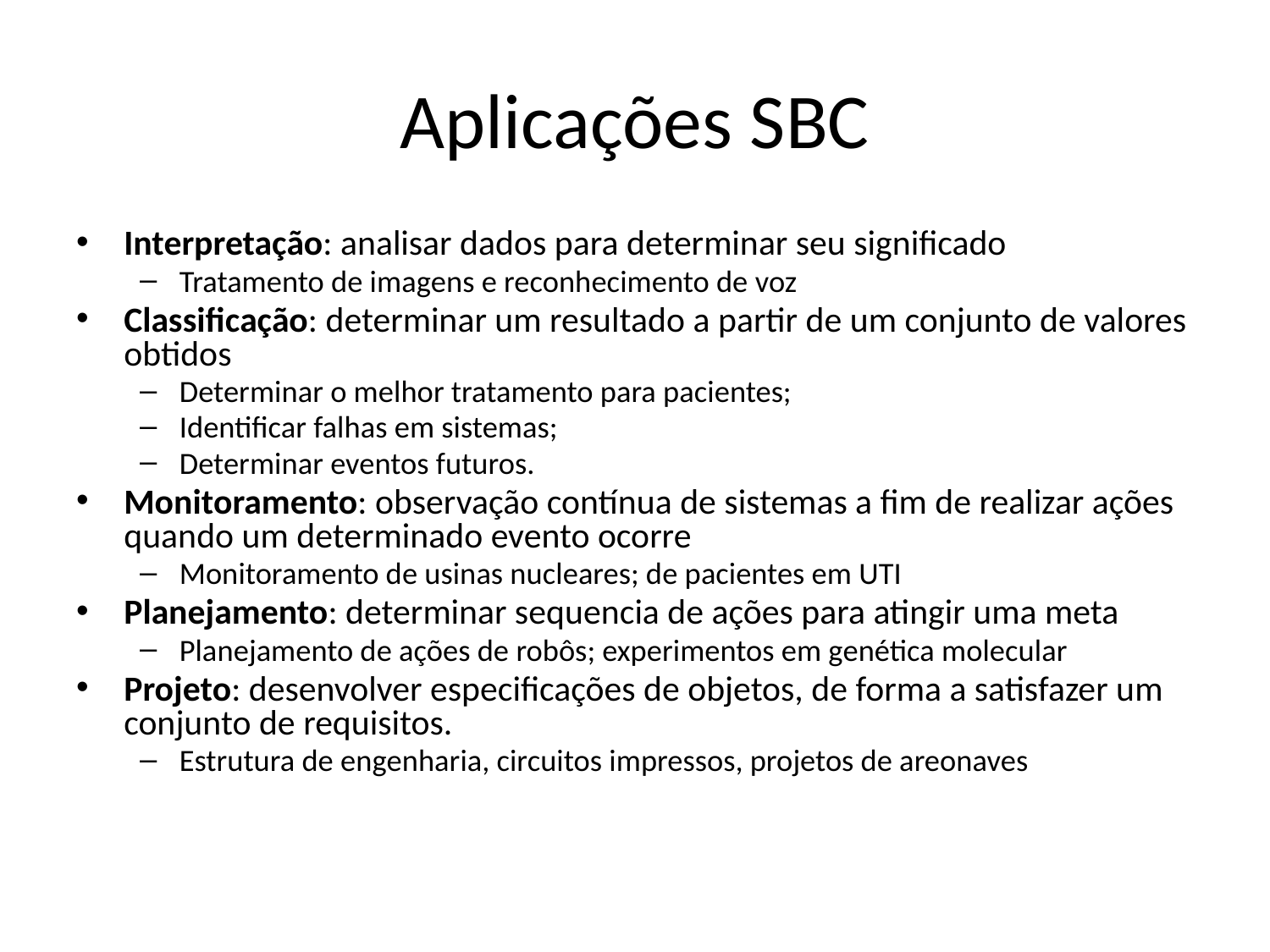

# Aplicações SBC
Interpretação: analisar dados para determinar seu significado
Tratamento de imagens e reconhecimento de voz
Classificação: determinar um resultado a partir de um conjunto de valores obtidos
Determinar o melhor tratamento para pacientes;
Identificar falhas em sistemas;
Determinar eventos futuros.
Monitoramento: observação contínua de sistemas a fim de realizar ações quando um determinado evento ocorre
Monitoramento de usinas nucleares; de pacientes em UTI
Planejamento: determinar sequencia de ações para atingir uma meta
Planejamento de ações de robôs; experimentos em genética molecular
Projeto: desenvolver especificações de objetos, de forma a satisfazer um conjunto de requisitos.
Estrutura de engenharia, circuitos impressos, projetos de areonaves